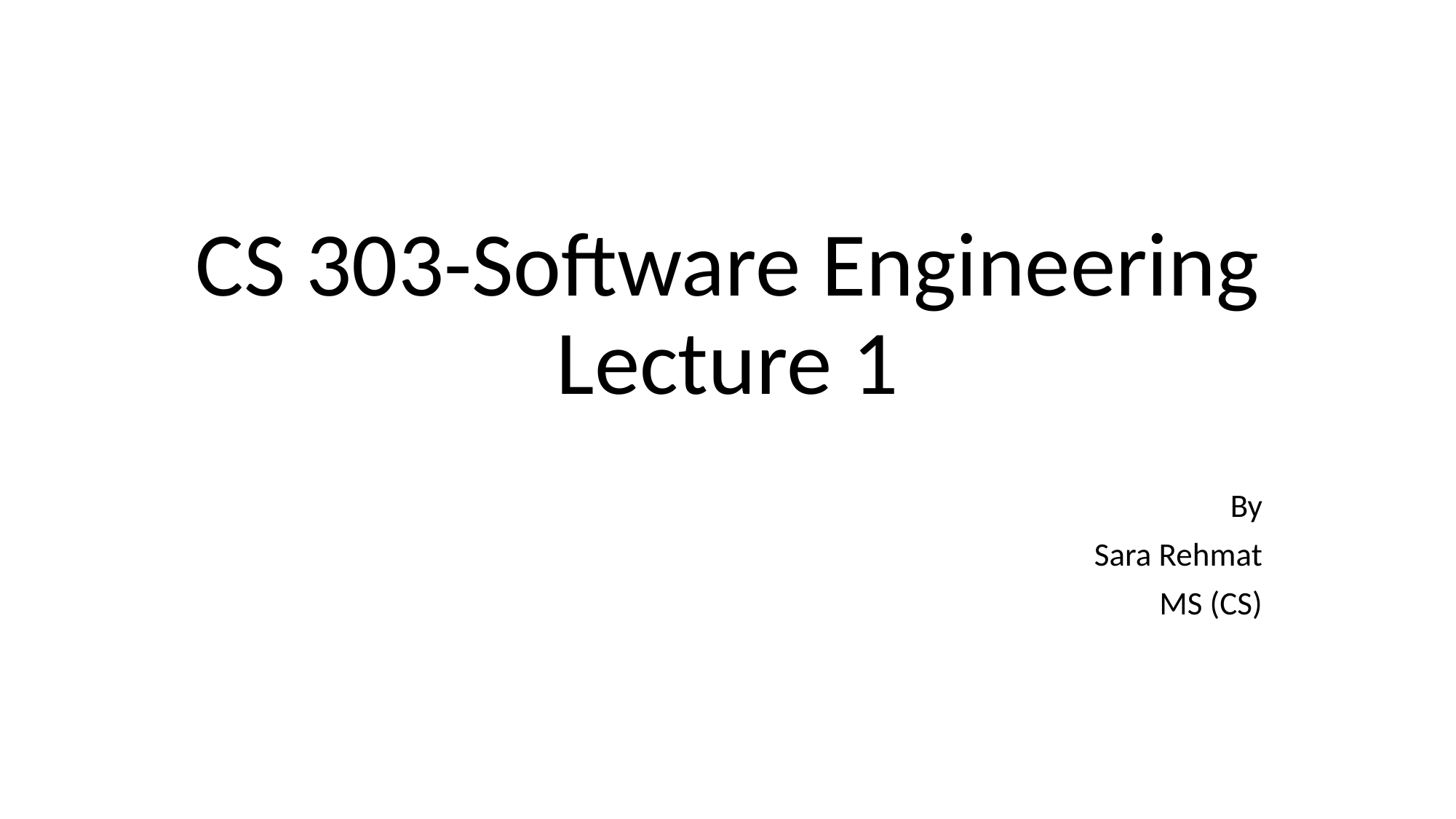

# CS 303-Software Engineering Lecture 1

By
Sara Rehmat
MS (CS)